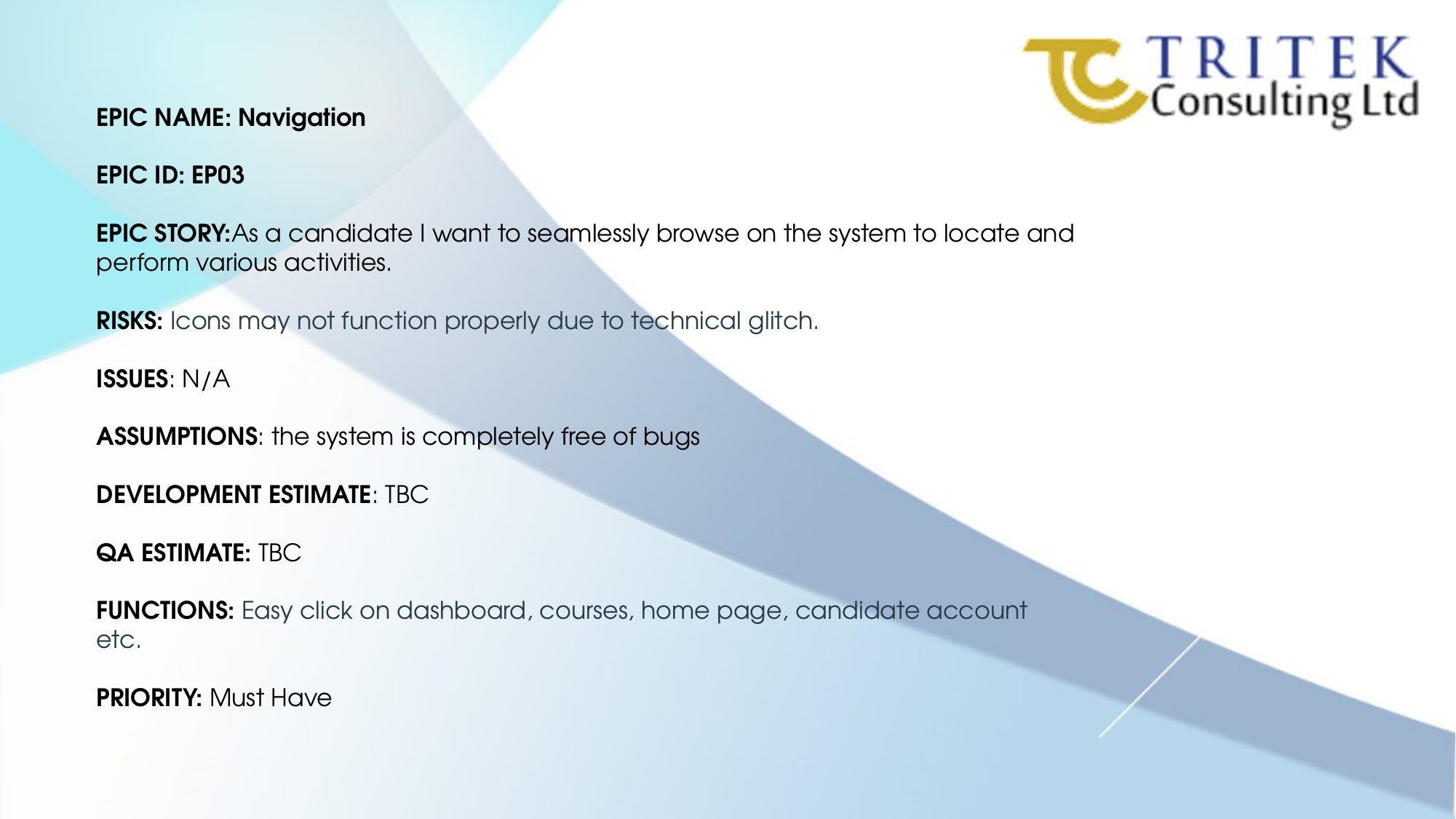

EPIC NAME: Navigation
EPIC ID: EP03
EPIC STORY:As a candidate I want to seamlessly browse on the system to locate and perform various activities.
RISKS: Icons may not function properly due to technical glitch.

ISSUES: N/A
ASSUMPTIONS: the system is completely free of bugs
DEVELOPMENT ESTIMATE: TBC
QA ESTIMATE: TBC
FUNCTIONS: Easy click on dashboard, courses, home page, candidate account etc.
PRIORITY: Must Have